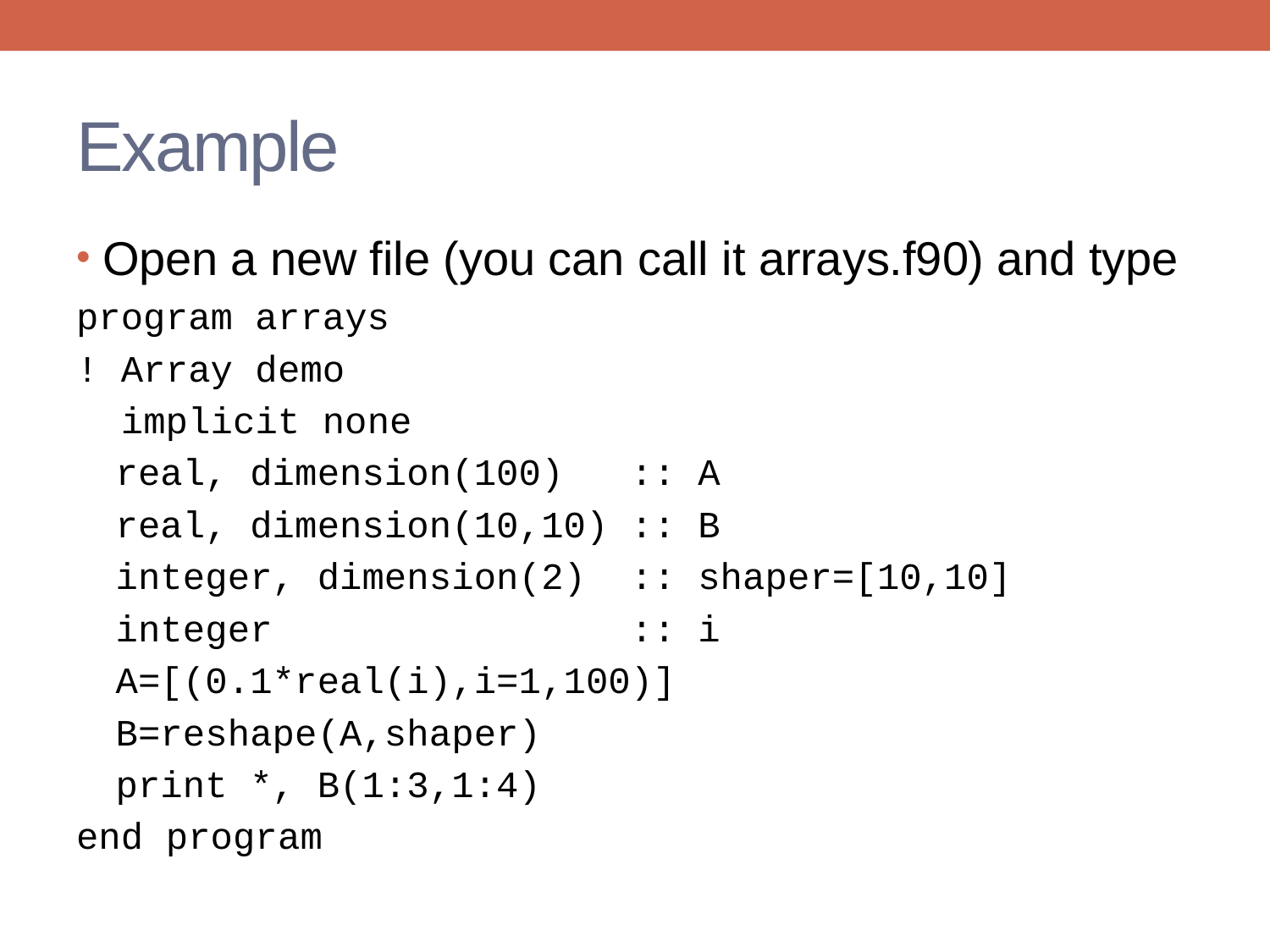

# Example
Open a new file (you can call it arrays.f90) and type
program arrays
! Array demo
  implicit none
real, dimension(100)   :: A
real, dimension(10,10) :: B
integer, dimension(2)  :: shaper=[10,10]
integer                :: i
A=[(0.1*real(i),i=1,100)]
B=reshape(A,shaper)
print *, B(1:3,1:4)
end program